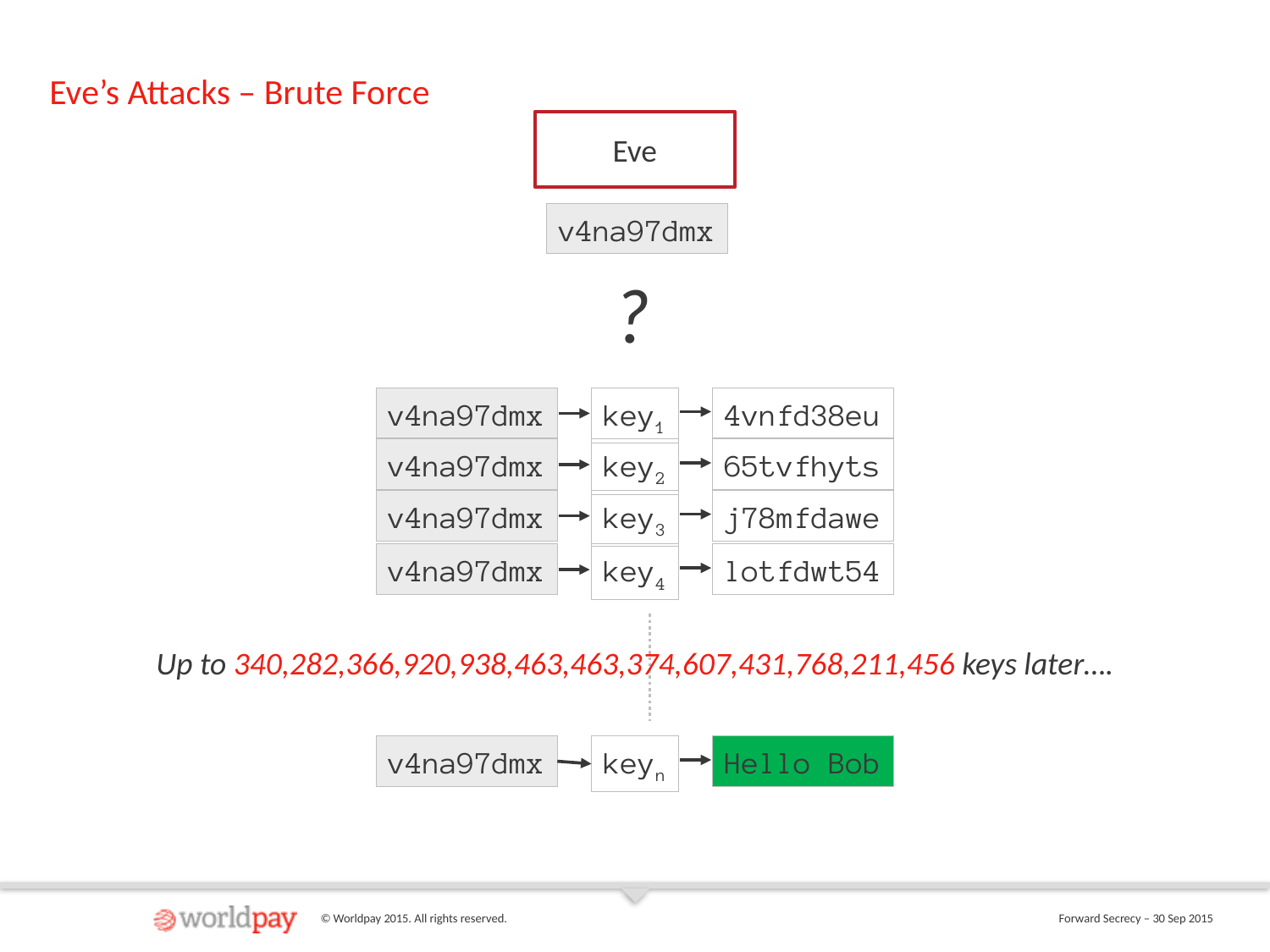

# Eve’s Attacks – Brute Force
Eve
v4na97dmx
?
v4na97dmx
key1
4vnfd38eu
v4na97dmx
key2
65tvfhyts
v4na97dmx
key3
j78mfdawe
v4na97dmx
key4
lotfdwt54
Up to 340,282,366,920,938,463,463,374,607,431,768,211,456 keys later….
v4na97dmx
keyn
Hello Bob